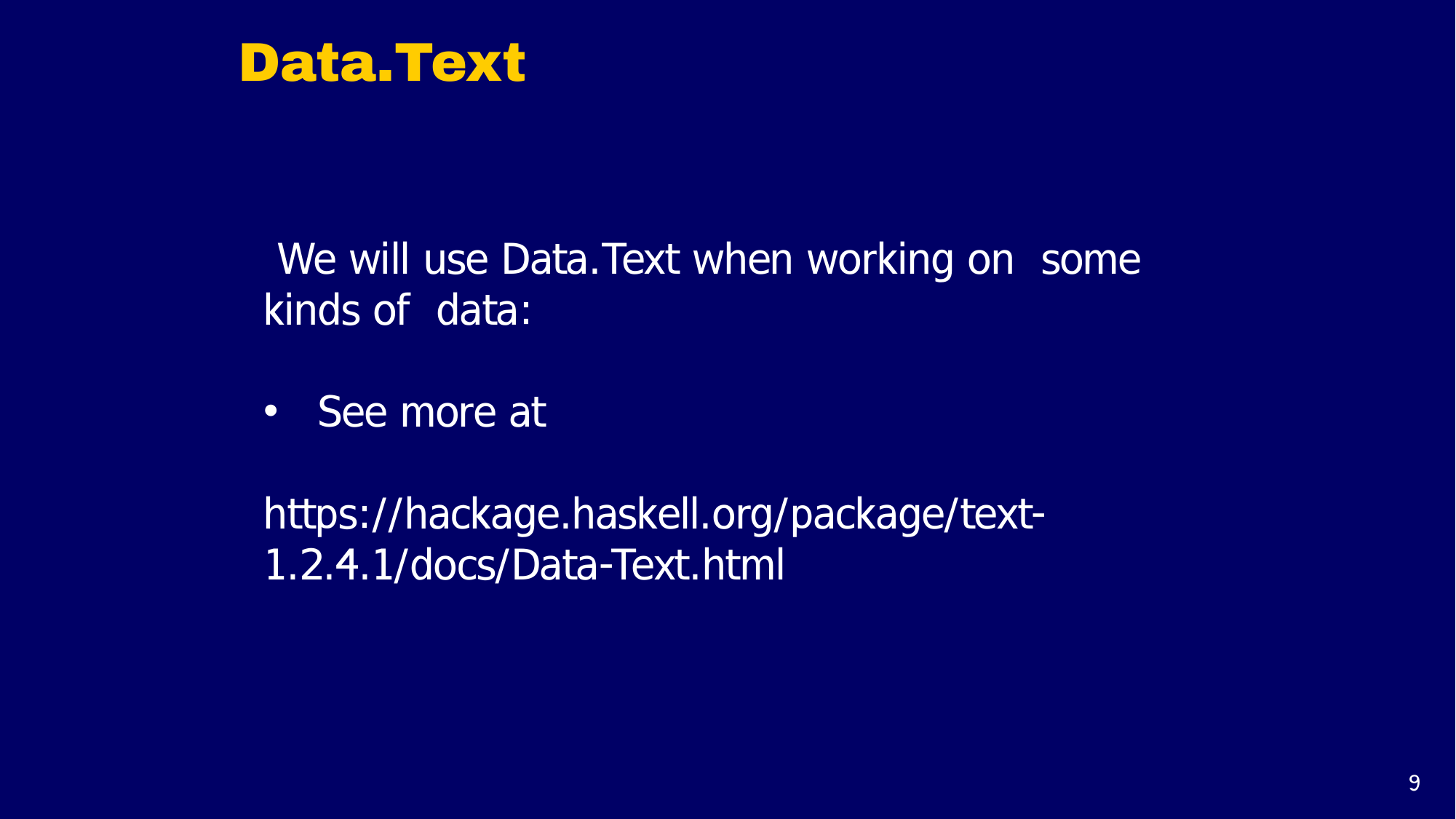

# Data.Text
 We will use Data.Text when working on  some kinds of  data:

See more at

https://hackage.haskell.org/package/text-1.2.4.1/docs/Data-Text.html

9